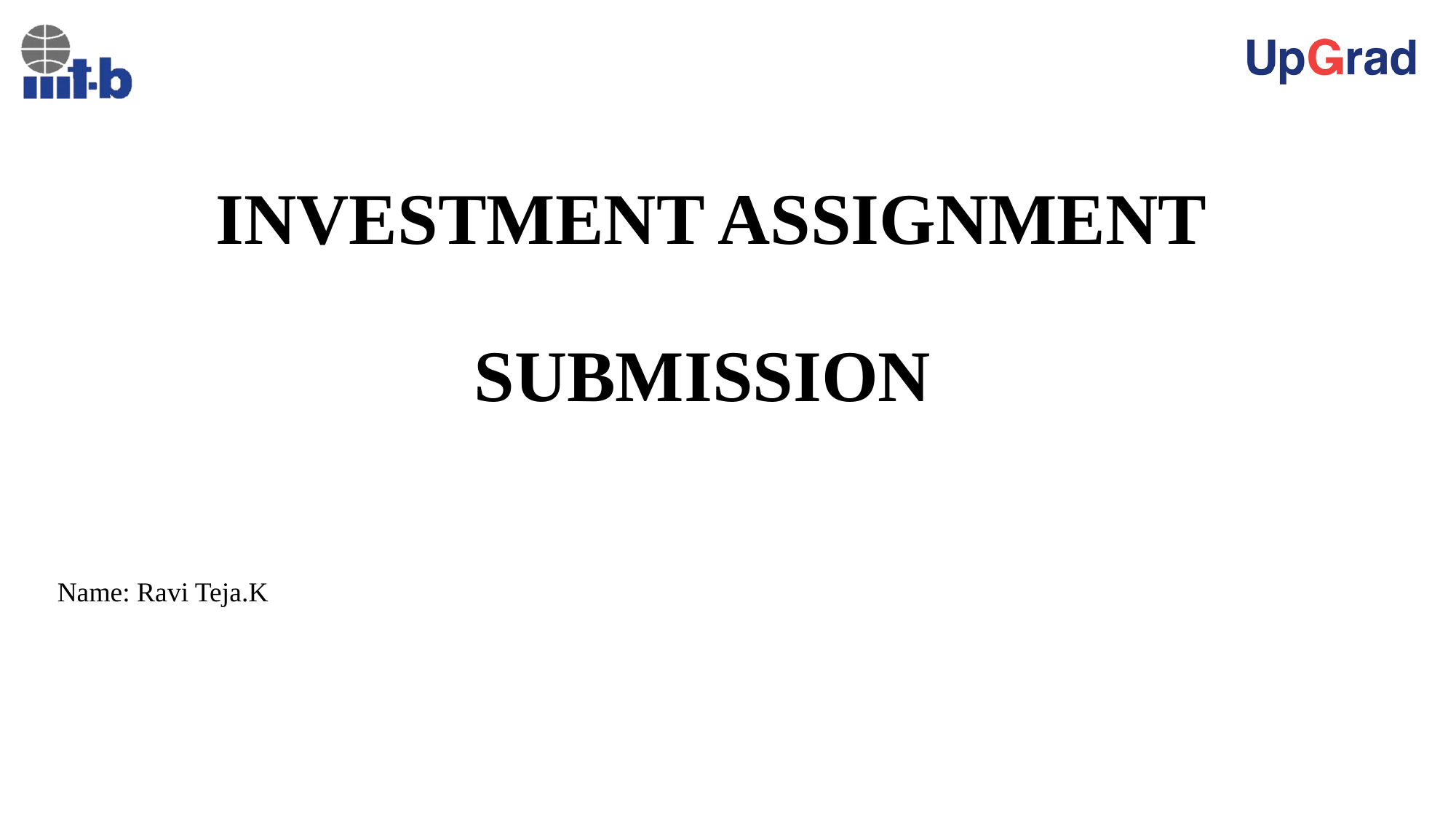

# INVESTMENT ASSIGNMENT SUBMISSION
Name: Ravi Teja.K